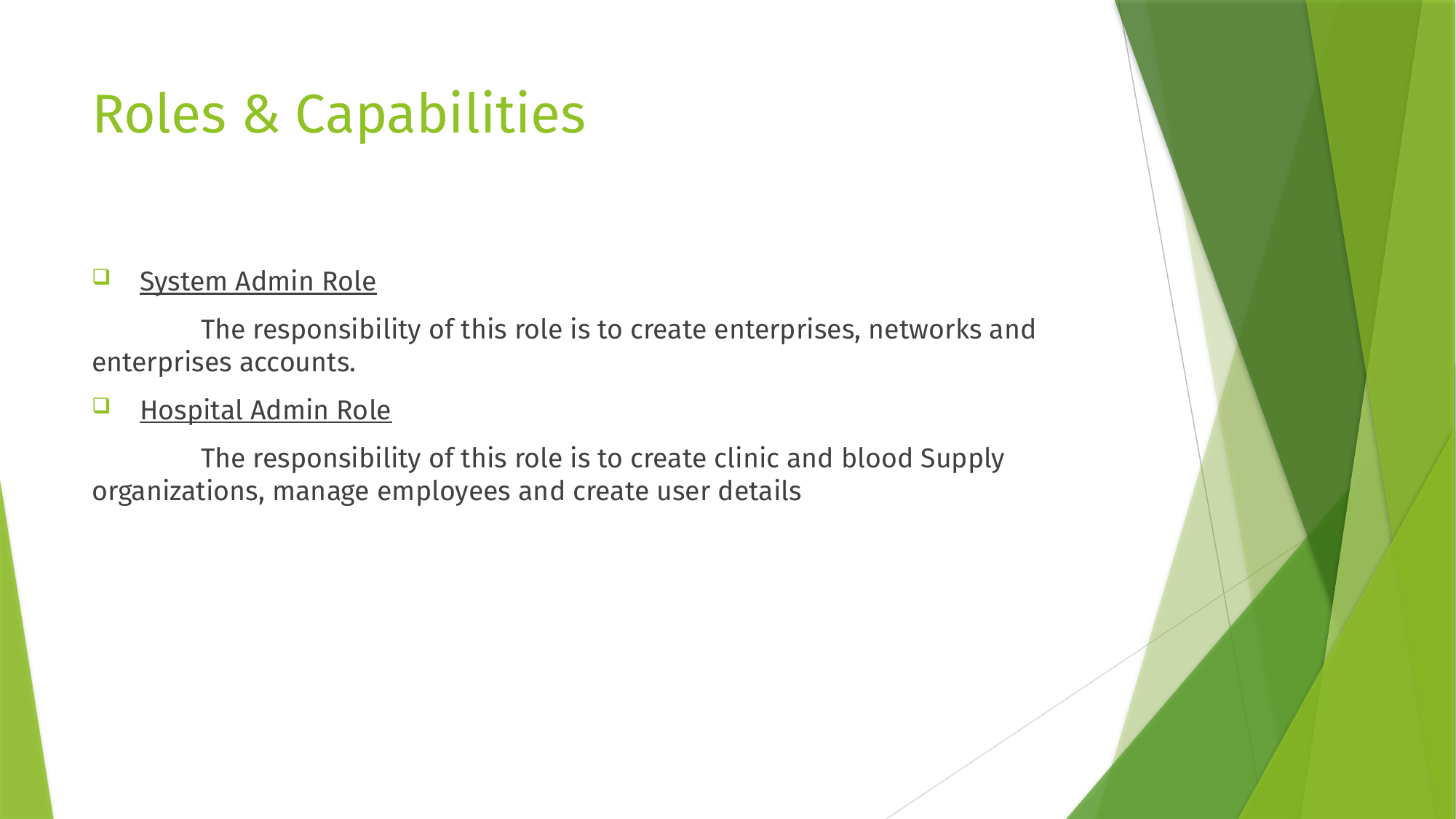

# Roles & Capabilities
 System Admin Role
	The responsibility of this role is to create enterprises, networks and 	enterprises accounts.
 Hospital Admin Role
	The responsibility of this role is to create clinic and blood Supply 	organizations, manage employees and create user details